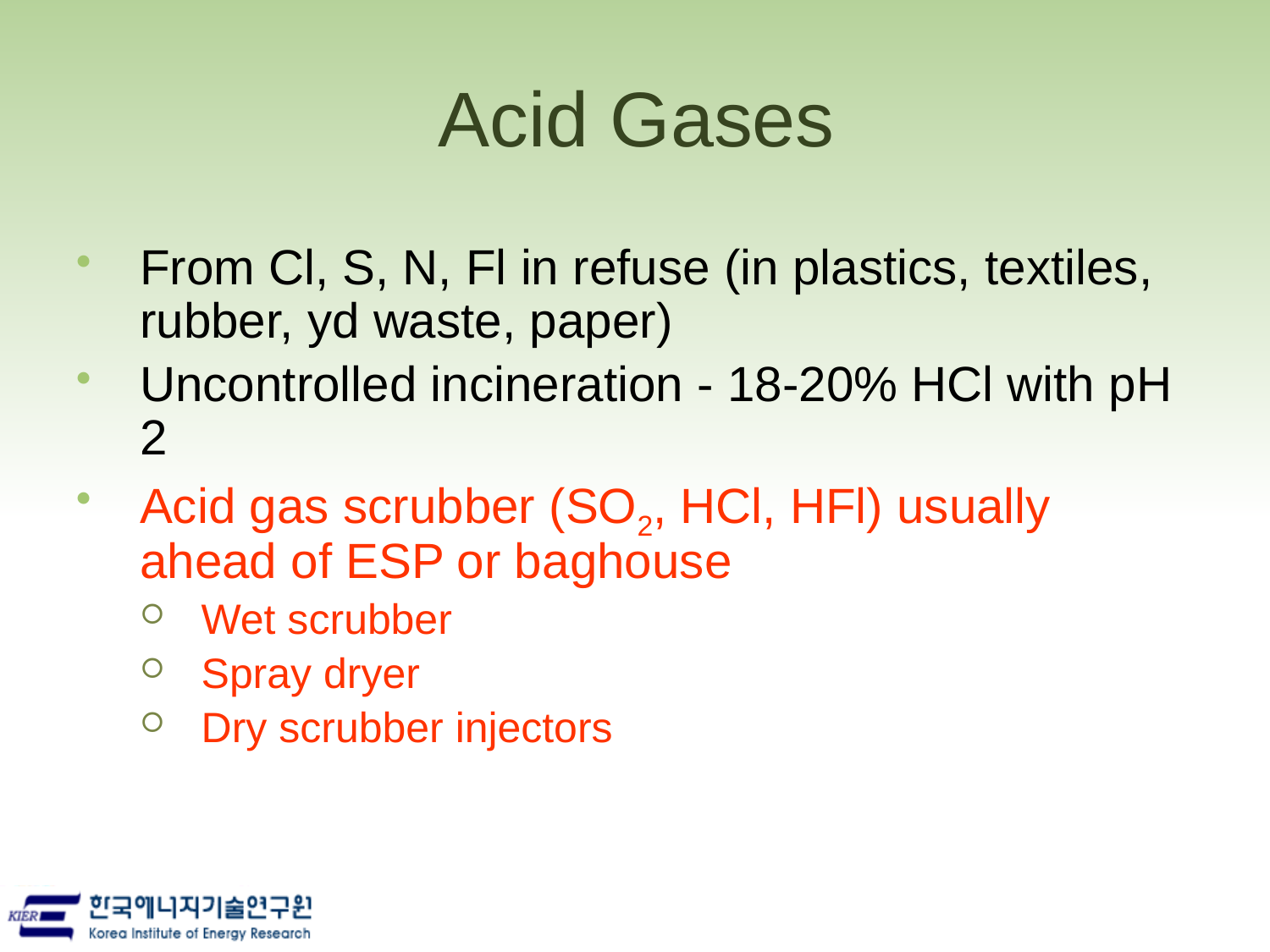

Acid Gases
From Cl, S, N, Fl in refuse (in plastics, textiles, rubber, yd waste, paper)
Uncontrolled incineration - 18-20% HCl with pH 2
Acid gas scrubber (SO2, HCl, HFl) usually ahead of ESP or baghouse
Wet scrubber
Spray dryer
Dry scrubber injectors